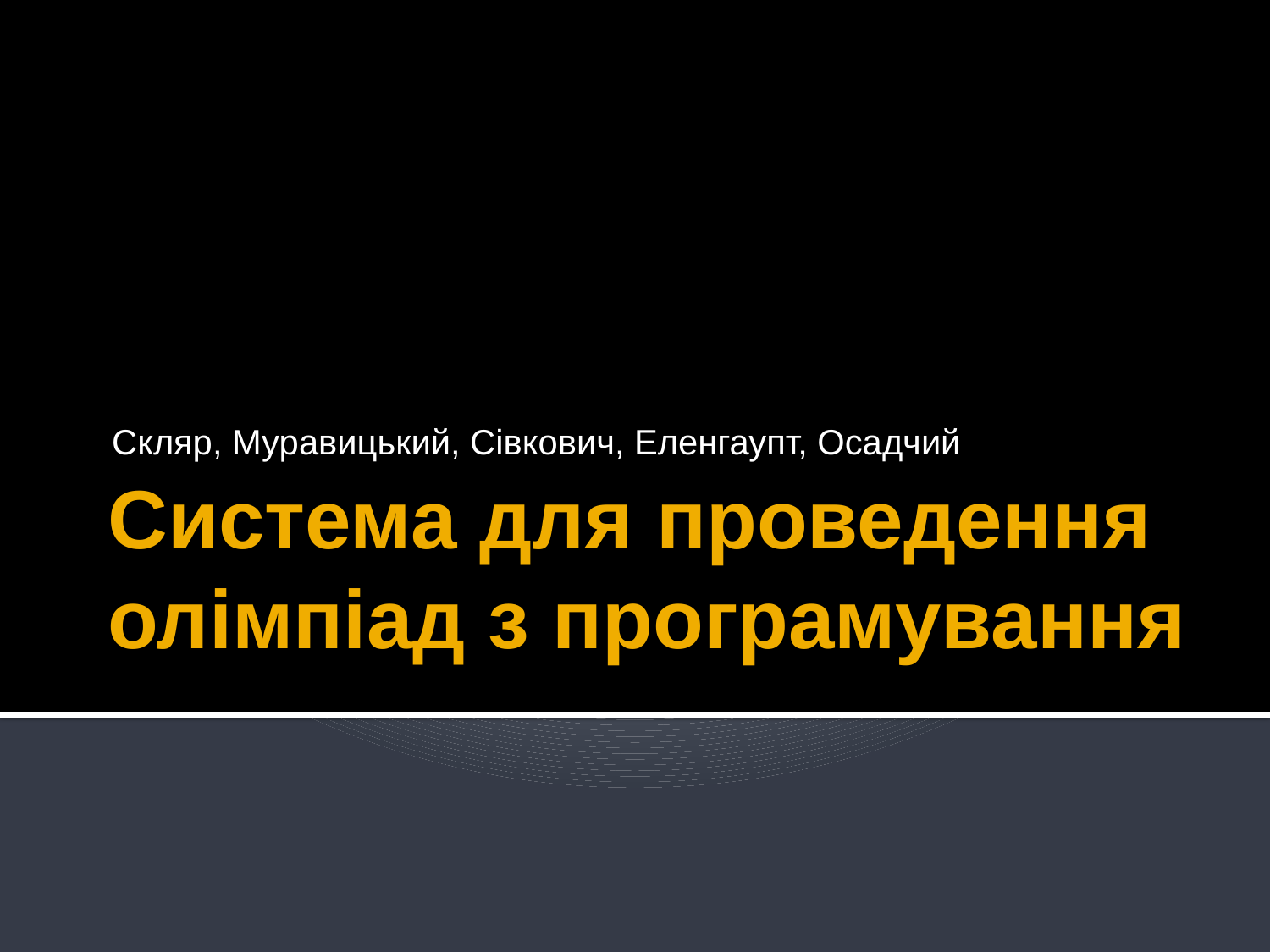

Скляр, Муравицький, Сівкович, Еленгаупт, Осадчий
# Система для проведення олімпіад з програмування